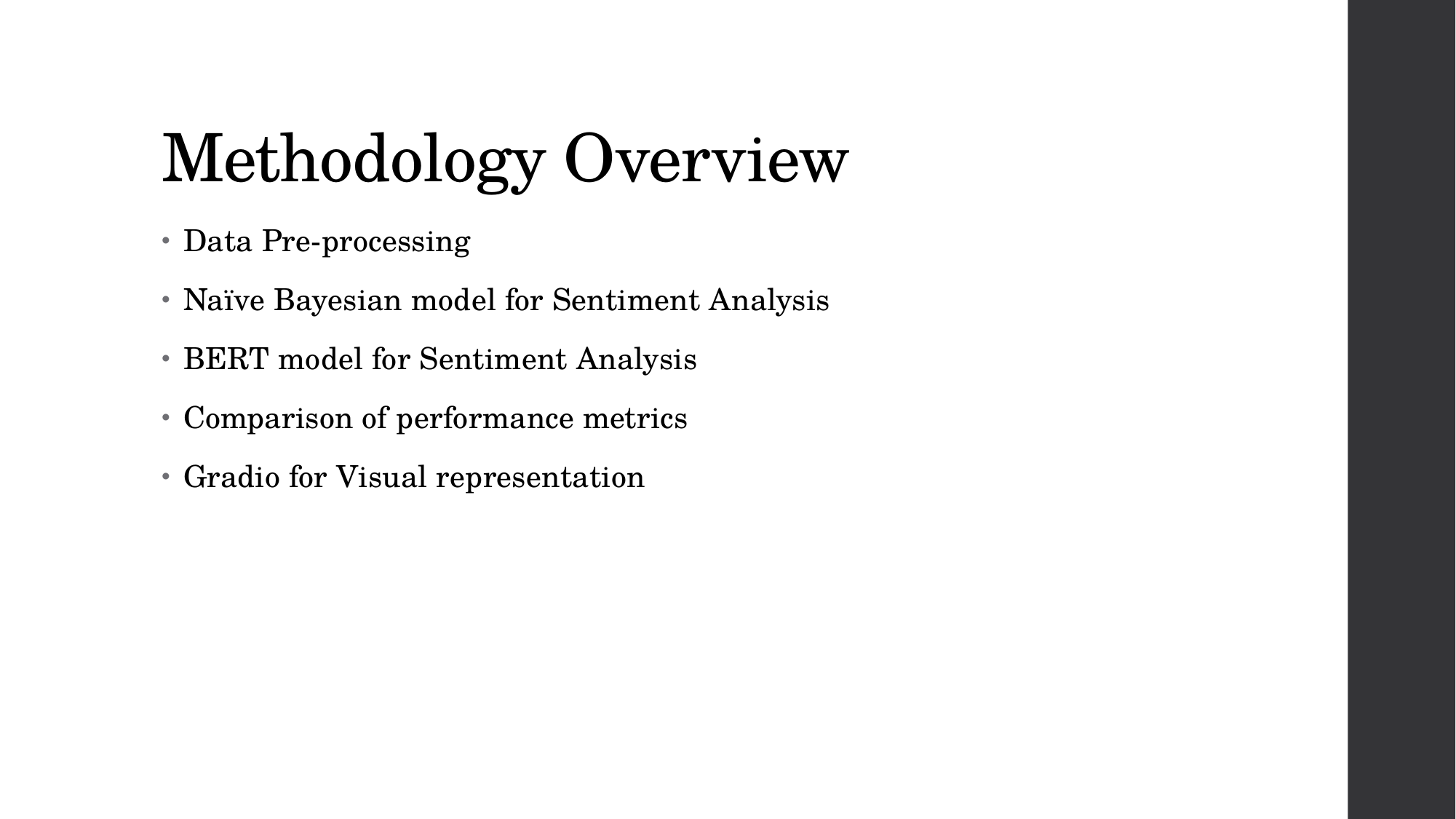

# Methodology Overview
Data Pre-processing
Naïve Bayesian model for Sentiment Analysis
BERT model for Sentiment Analysis
Comparison of performance metrics
Gradio for Visual representation